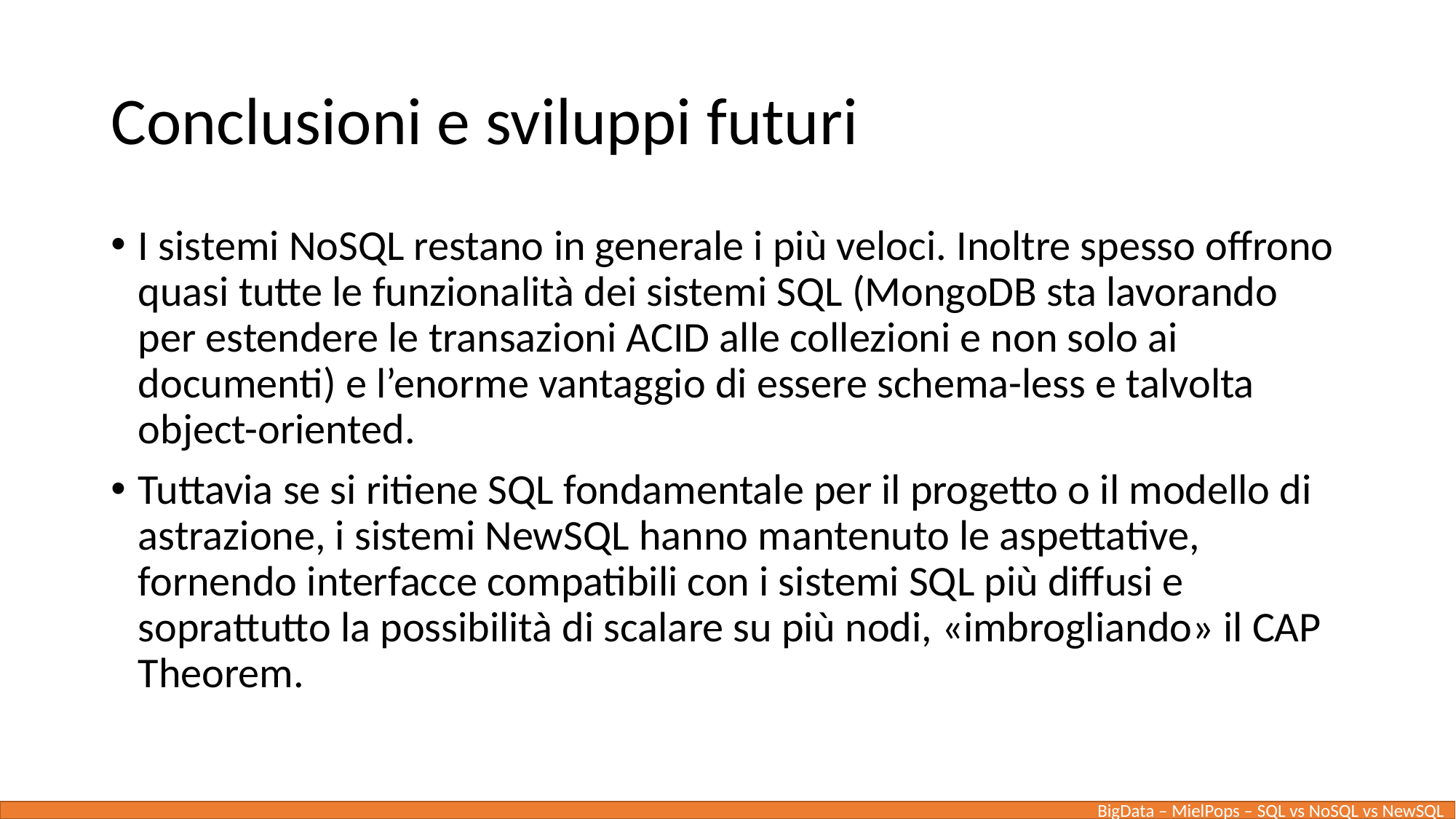

# Conclusioni e sviluppi futuri
I sistemi NoSQL restano in generale i più veloci. Inoltre spesso offrono quasi tutte le funzionalità dei sistemi SQL (MongoDB sta lavorando per estendere le transazioni ACID alle collezioni e non solo ai documenti) e l’enorme vantaggio di essere schema-less e talvolta object-oriented.
Tuttavia se si ritiene SQL fondamentale per il progetto o il modello di astrazione, i sistemi NewSQL hanno mantenuto le aspettative, fornendo interfacce compatibili con i sistemi SQL più diffusi e soprattutto la possibilità di scalare su più nodi, «imbrogliando» il CAP Theorem.
BigData – MielPops – SQL vs NoSQL vs NewSQL